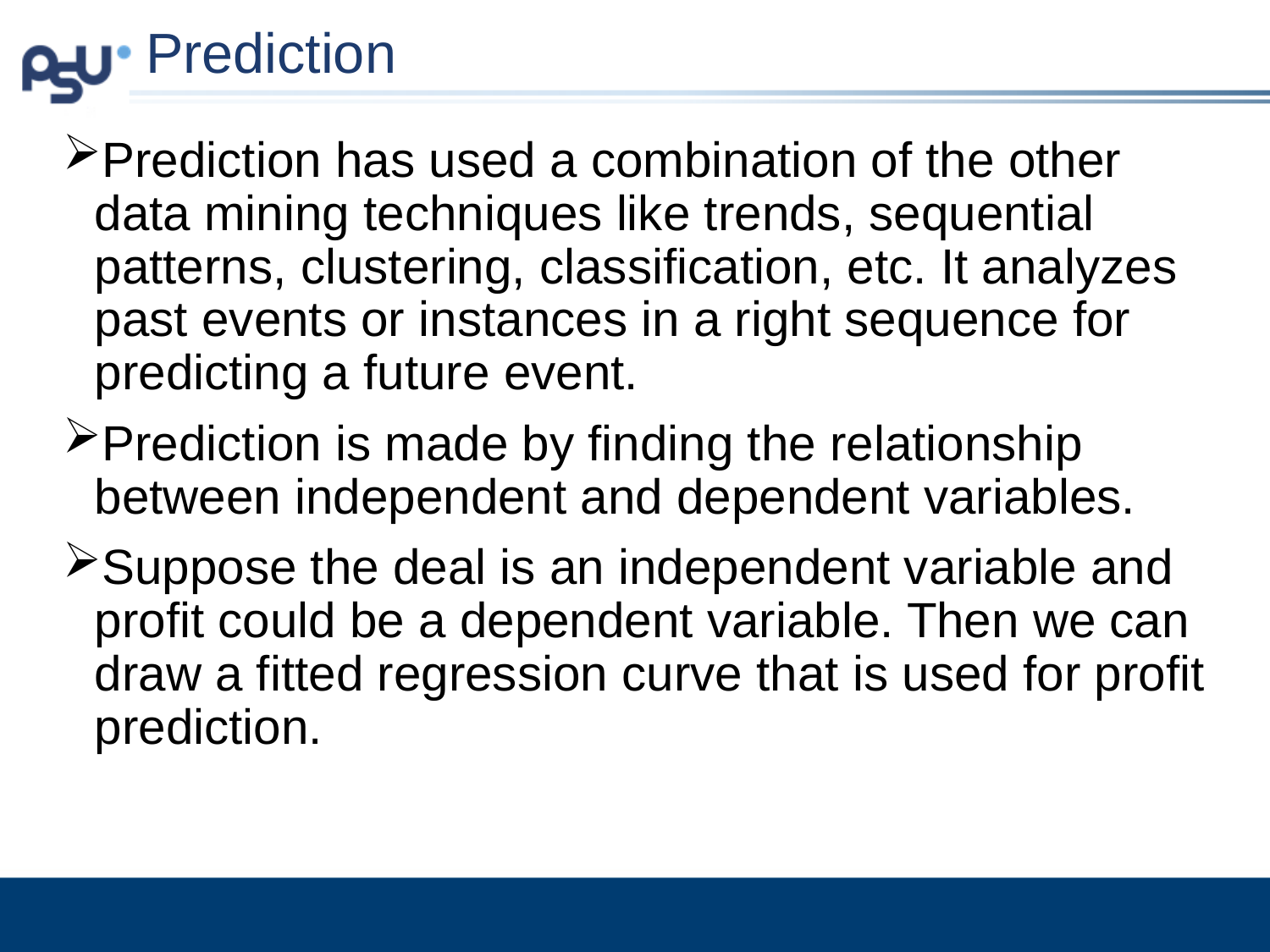

# Prediction
Prediction has used a combination of the other data mining techniques like trends, sequential patterns, clustering, classification, etc. It analyzes past events or instances in a right sequence for predicting a future event.
Prediction is made by finding the relationship between independent and dependent variables.
Suppose the deal is an independent variable and profit could be a dependent variable. Then we can draw a fitted regression curve that is used for profit prediction.